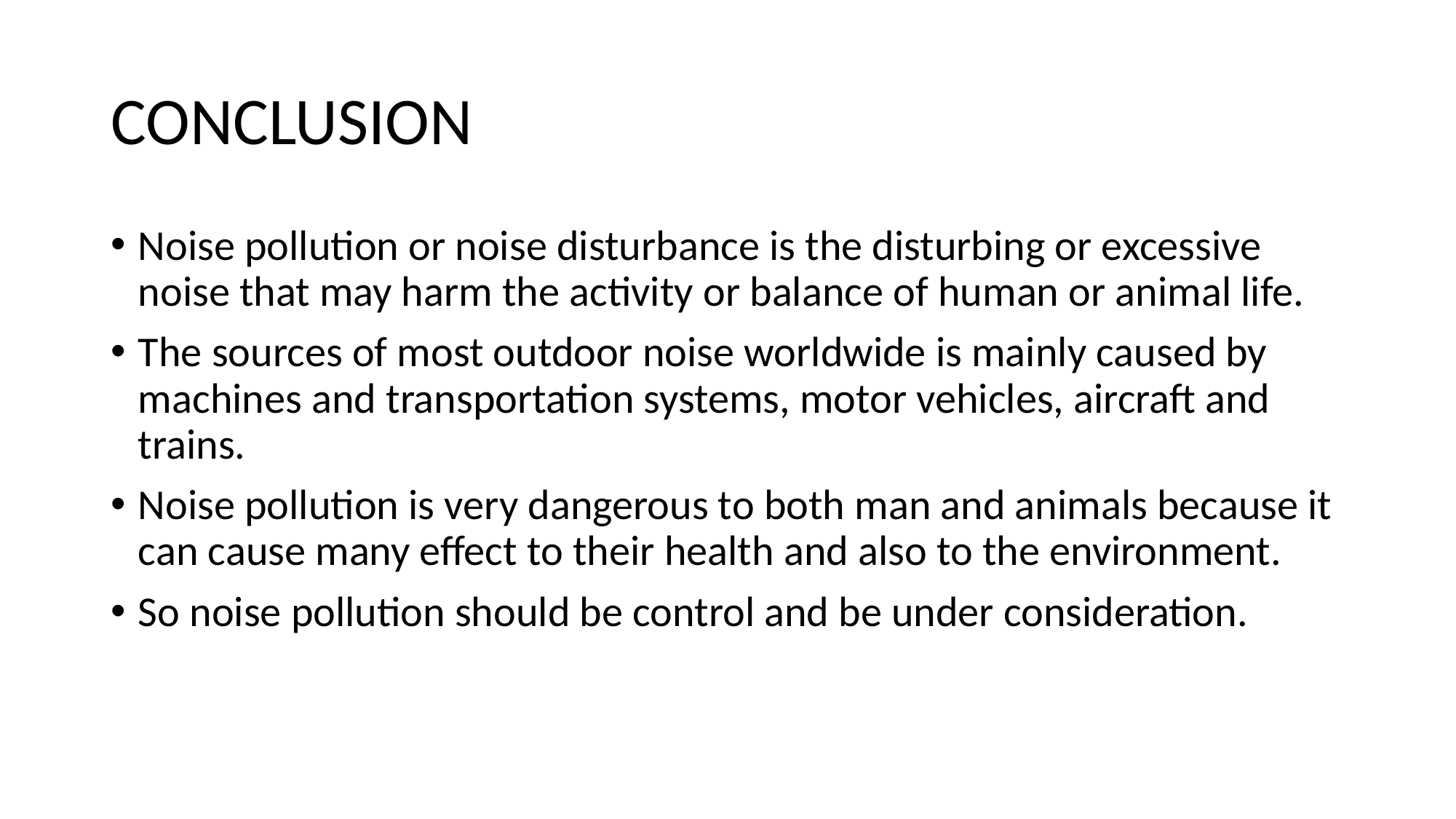

# CONCLUSION
Noise pollution or noise disturbance is the disturbing or excessive noise that may harm the activity or balance of human or animal life.
The sources of most outdoor noise worldwide is mainly caused by machines and transportation systems, motor vehicles, aircraft and trains.
Noise pollution is very dangerous to both man and animals because it can cause many effect to their health and also to the environment.
So noise pollution should be control and be under consideration.